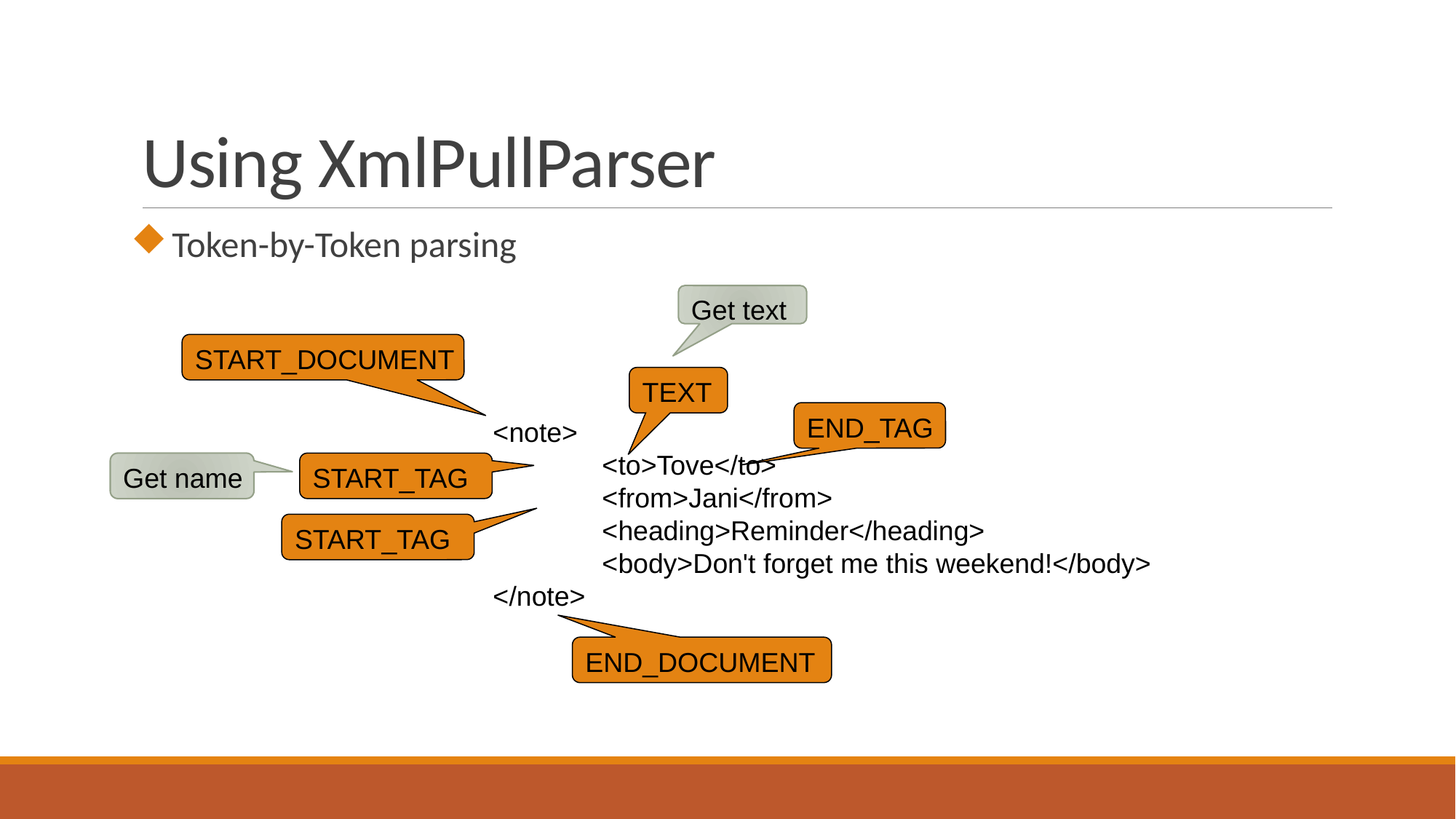

# Using XmlPullParser
Token-by-Token parsing
Get text
START_DOCUMENT
TEXT
END_TAG
<note>
	<to>Tove</to>
	<from>Jani</from>
	<heading>Reminder</heading>
	<body>Don't forget me this weekend!</body>
</note>
Get name
START_TAG
START_TAG
END_DOCUMENT